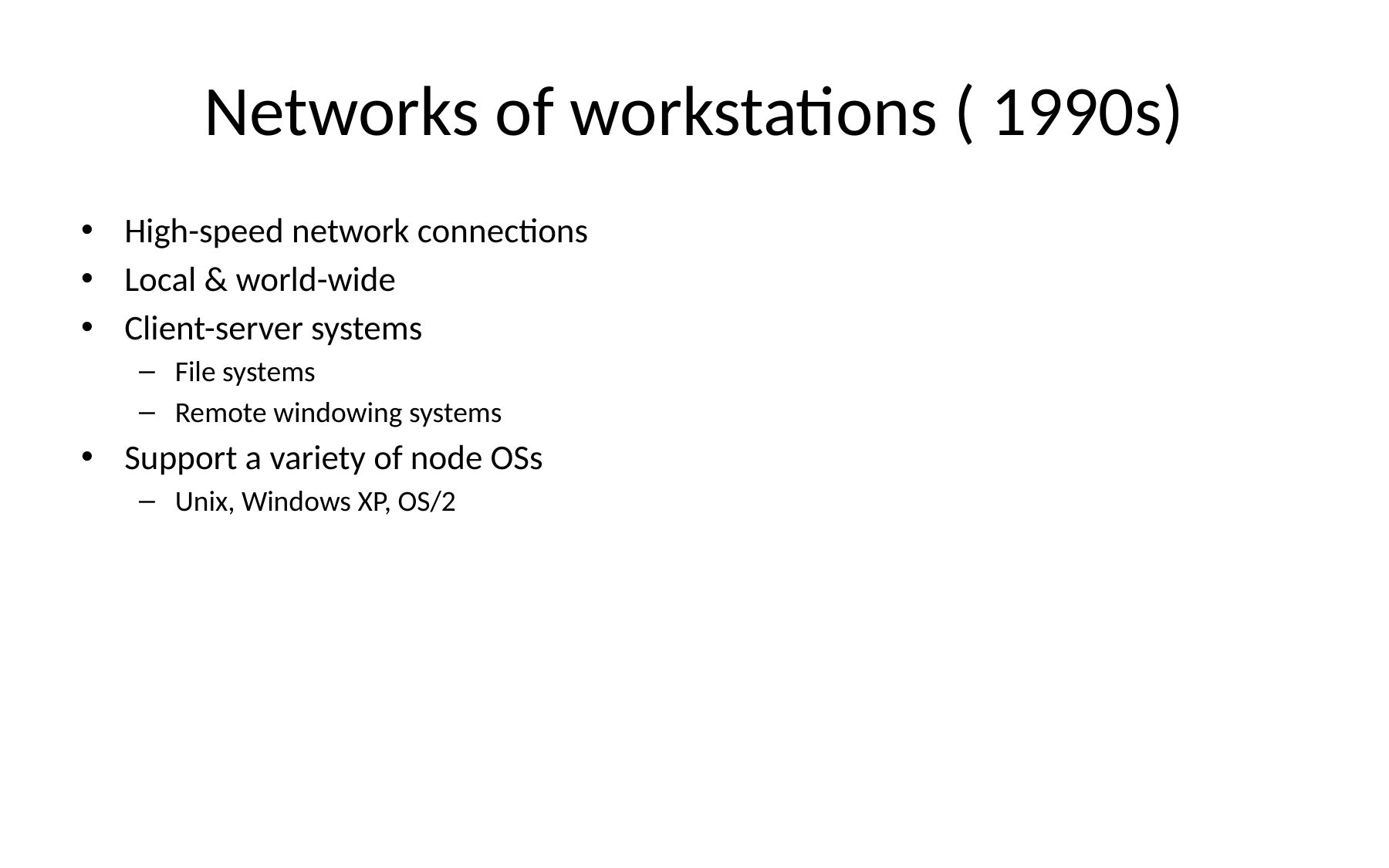

# Networks of workstations ( 1990s)
High-speed network connections
Local & world-wide
Client-server systems
File systems
Remote windowing systems
Support a variety of node OSs
Unix, Windows XP, OS/2